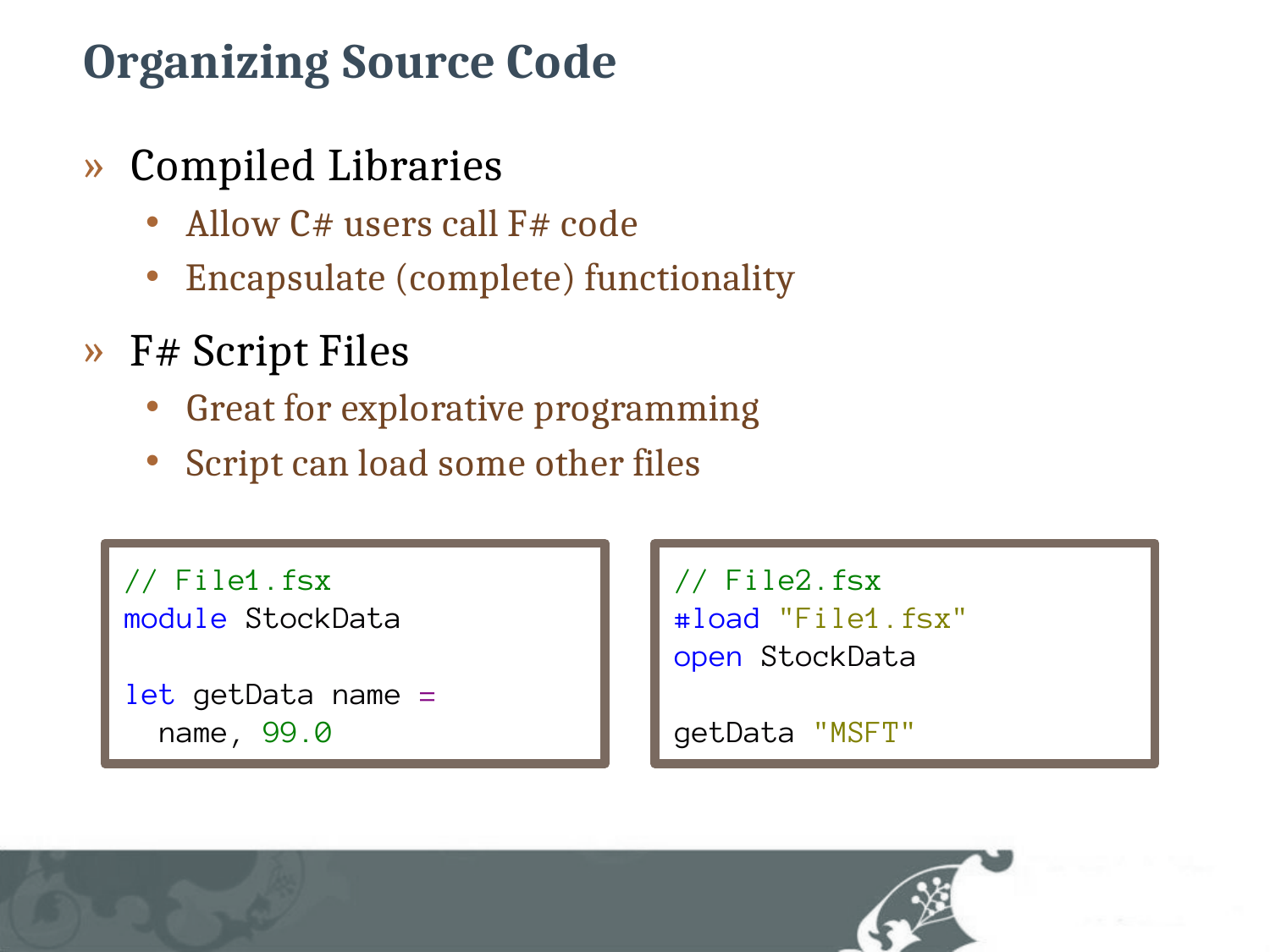

# Organizing Source Code
Compiled Libraries
Allow C# users call F# code
Encapsulate (complete) functionality
F# Script Files
Great for explorative programming
Script can load some other files

// File1.fsx
module StockData

let getData name =
  name, 99.0
// File2.fsx
#load "File1.fsx"
open StockData

getData "MSFT"